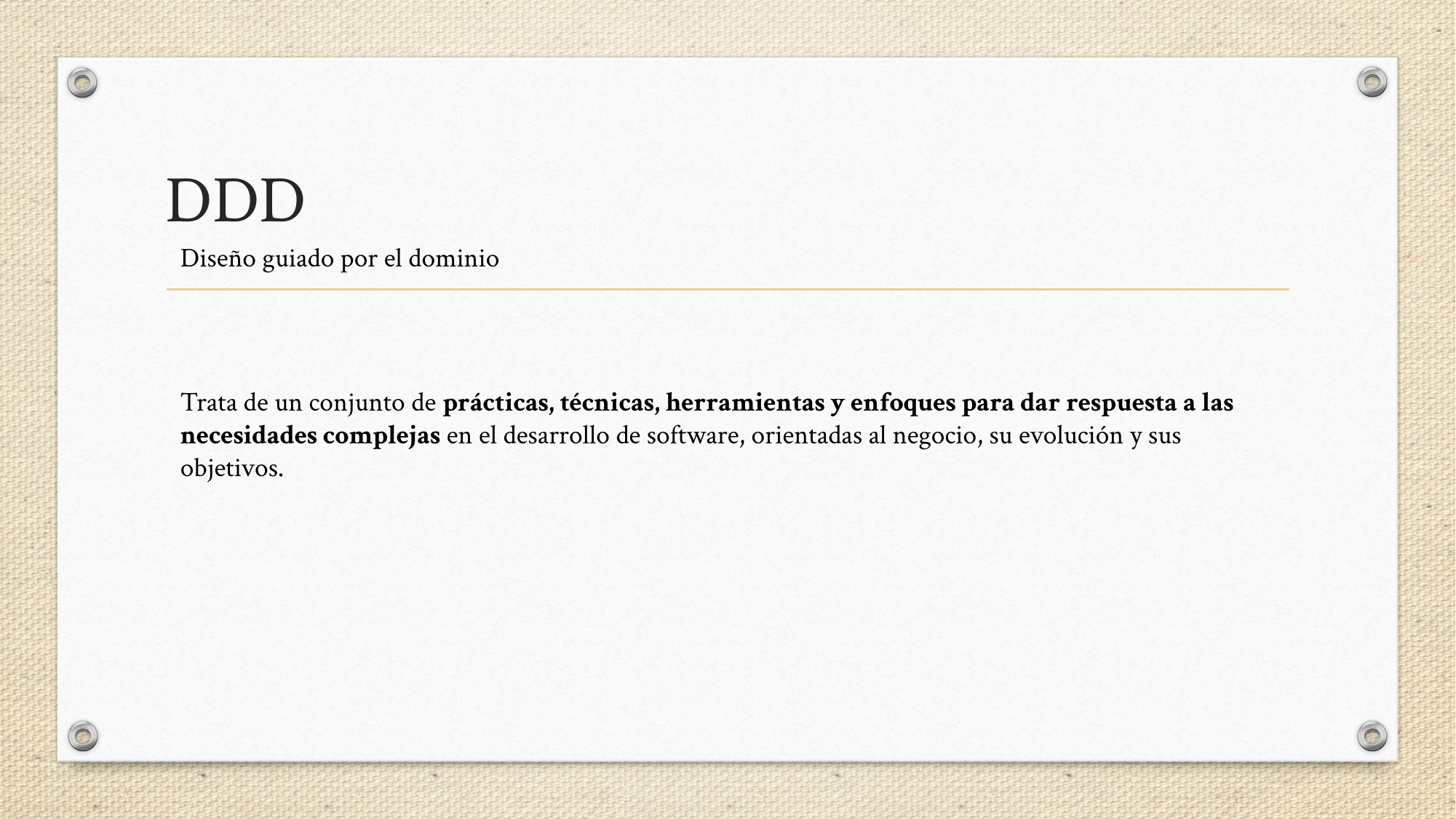

# DDD
Diseño guiado por el dominio
Trata de un conjunto de prácticas, técnicas, herramientas y enfoques para dar respuesta a las necesidades complejas en el desarrollo de software, orientadas al negocio, su evolución y sus objetivos.